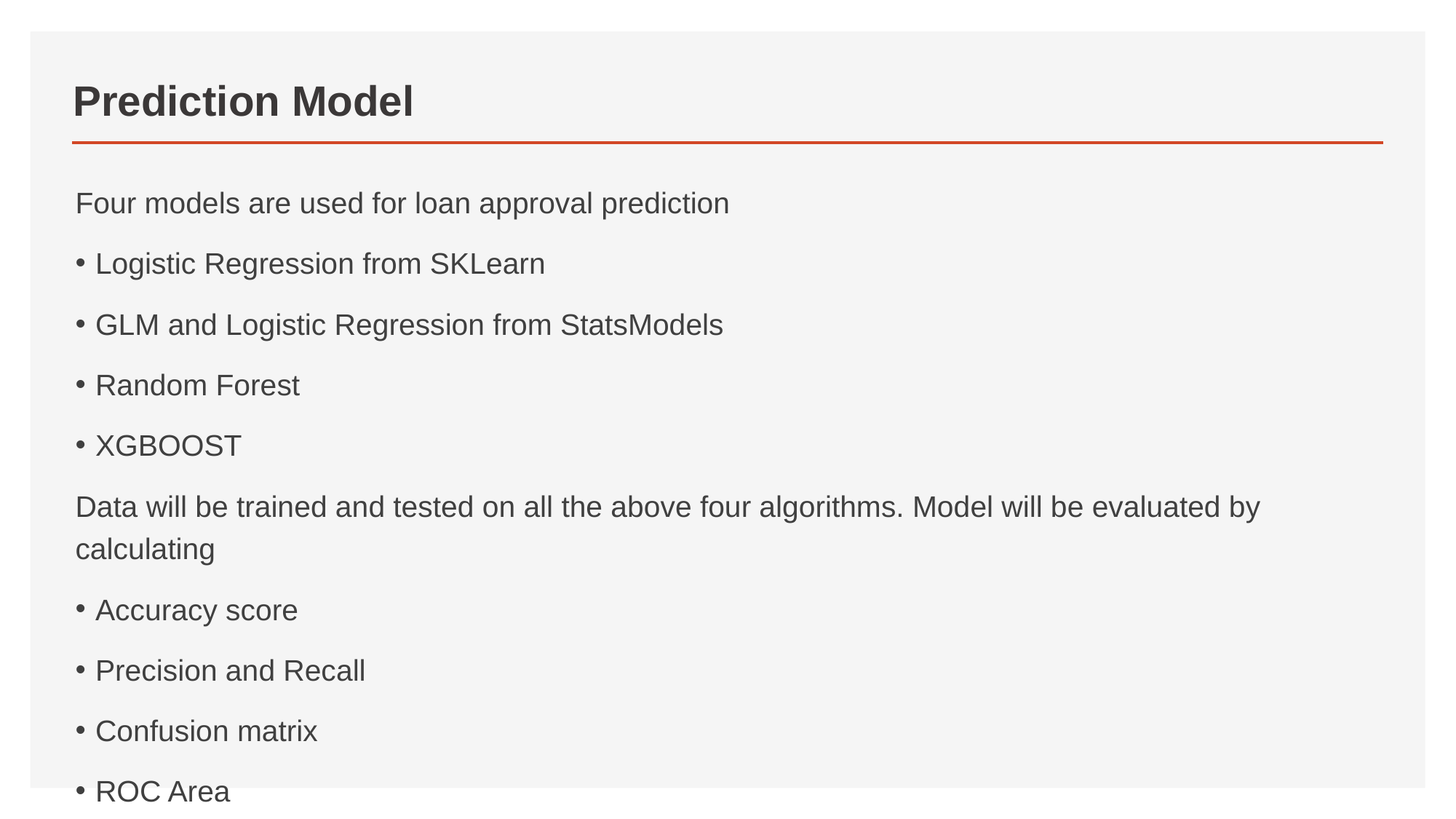

# Prediction Model
Four models are used for loan approval prediction
Logistic Regression from SKLearn
GLM and Logistic Regression from StatsModels
Random Forest
XGBOOST
Data will be trained and tested on all the above four algorithms. Model will be evaluated by calculating
Accuracy score
Precision and Recall
Confusion matrix
ROC Area